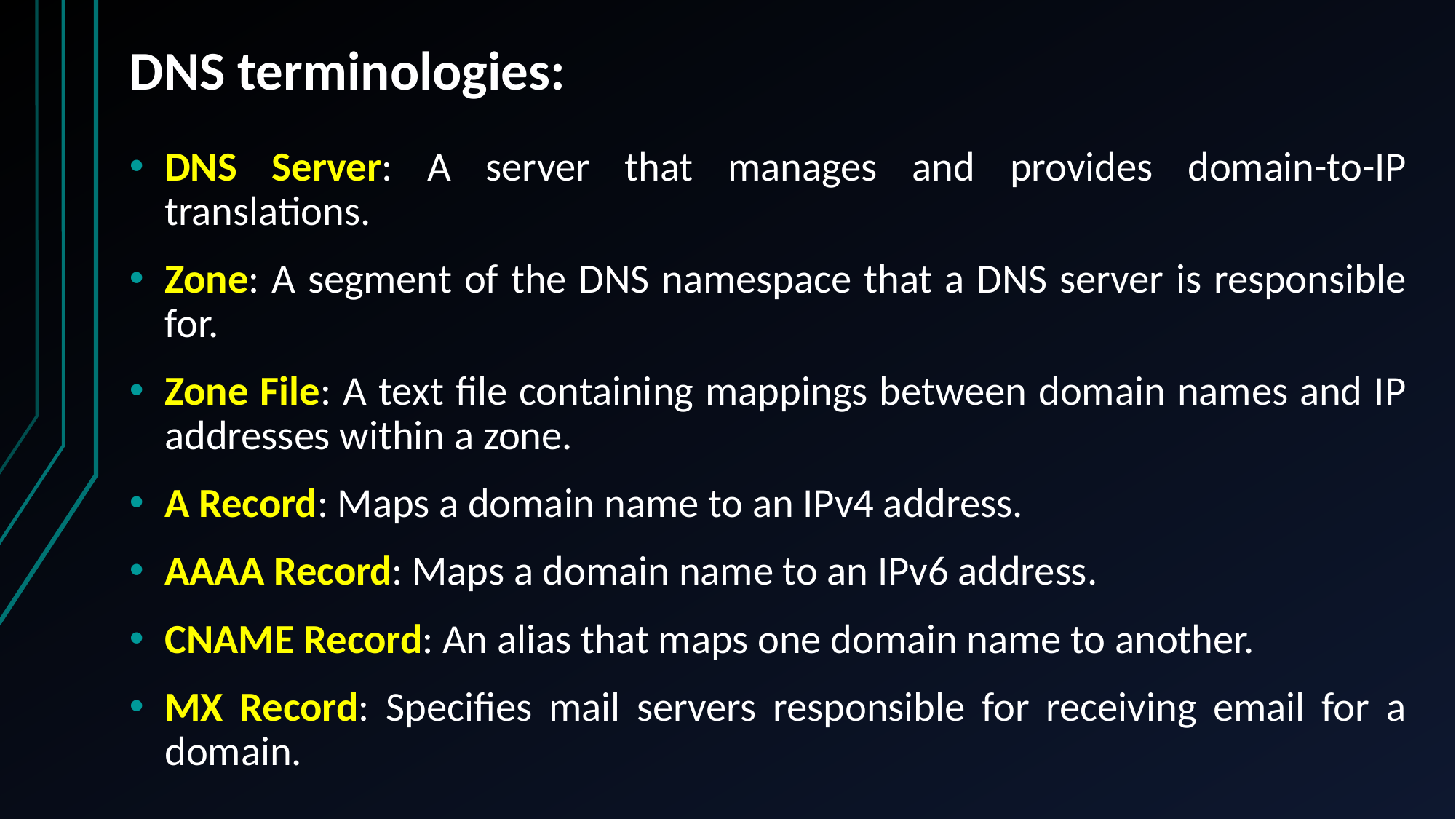

# DNS terminologies:
DNS Server: A server that manages and provides domain-to-IP translations.
Zone: A segment of the DNS namespace that a DNS server is responsible for.
Zone File: A text file containing mappings between domain names and IP addresses within a zone.
A Record: Maps a domain name to an IPv4 address.
AAAA Record: Maps a domain name to an IPv6 address.
CNAME Record: An alias that maps one domain name to another.
MX Record: Specifies mail servers responsible for receiving email for a domain.